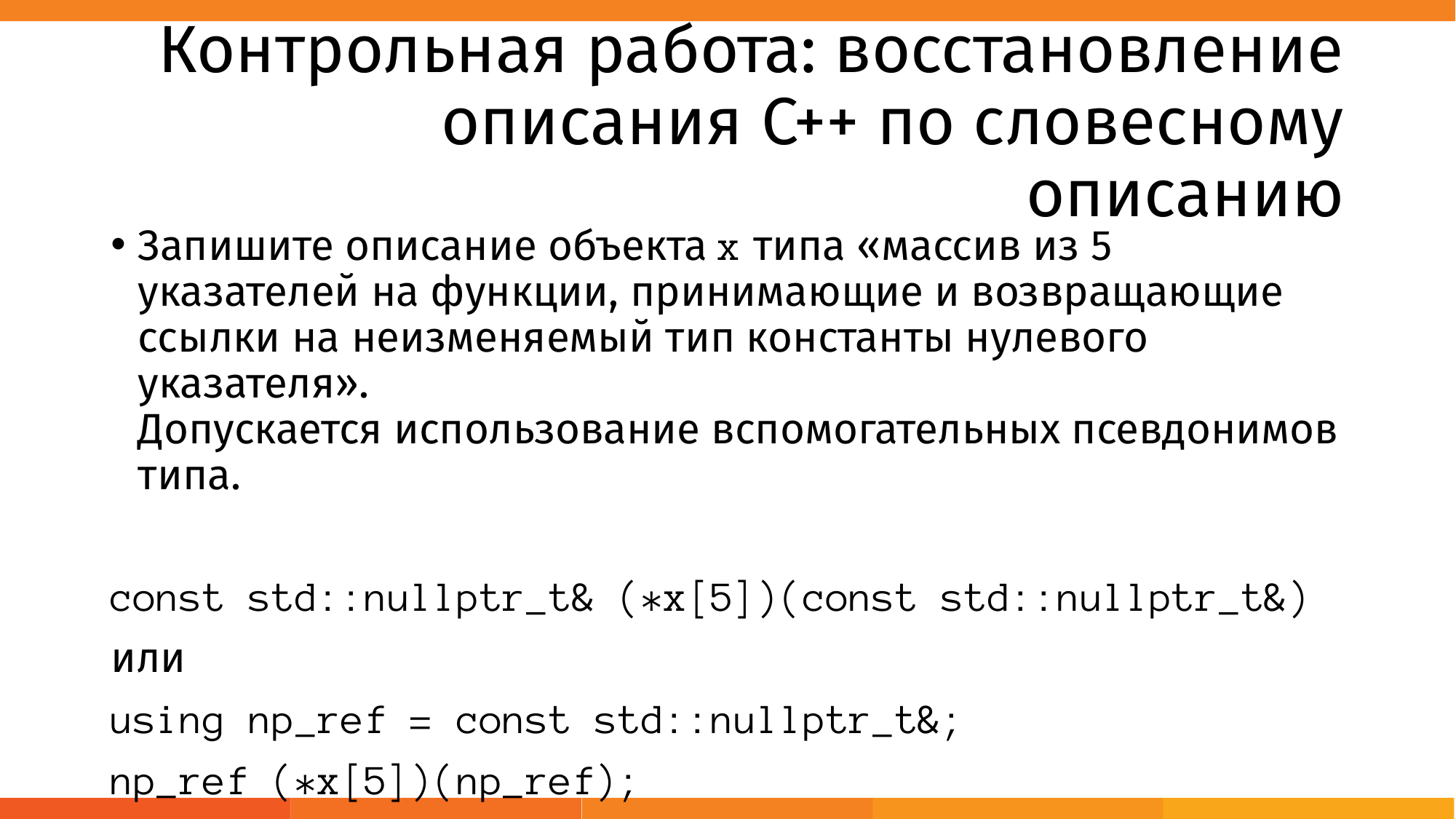

# Контрольная работа: восстановление описания C++ по словесному описанию
Запишите описание объекта x типа «массив из 5 указателей на функции, принимающие и возвращающие ссылки на неизменяемый тип константы нулевого указателя».
Допускается использование вспомогательных псевдонимов типа.

const std::nullptr_t& (*x[5])(const std::nullptr_t&)
или
using np_ref = const std::nullptr_t&;
np_ref (*x[5])(np_ref);